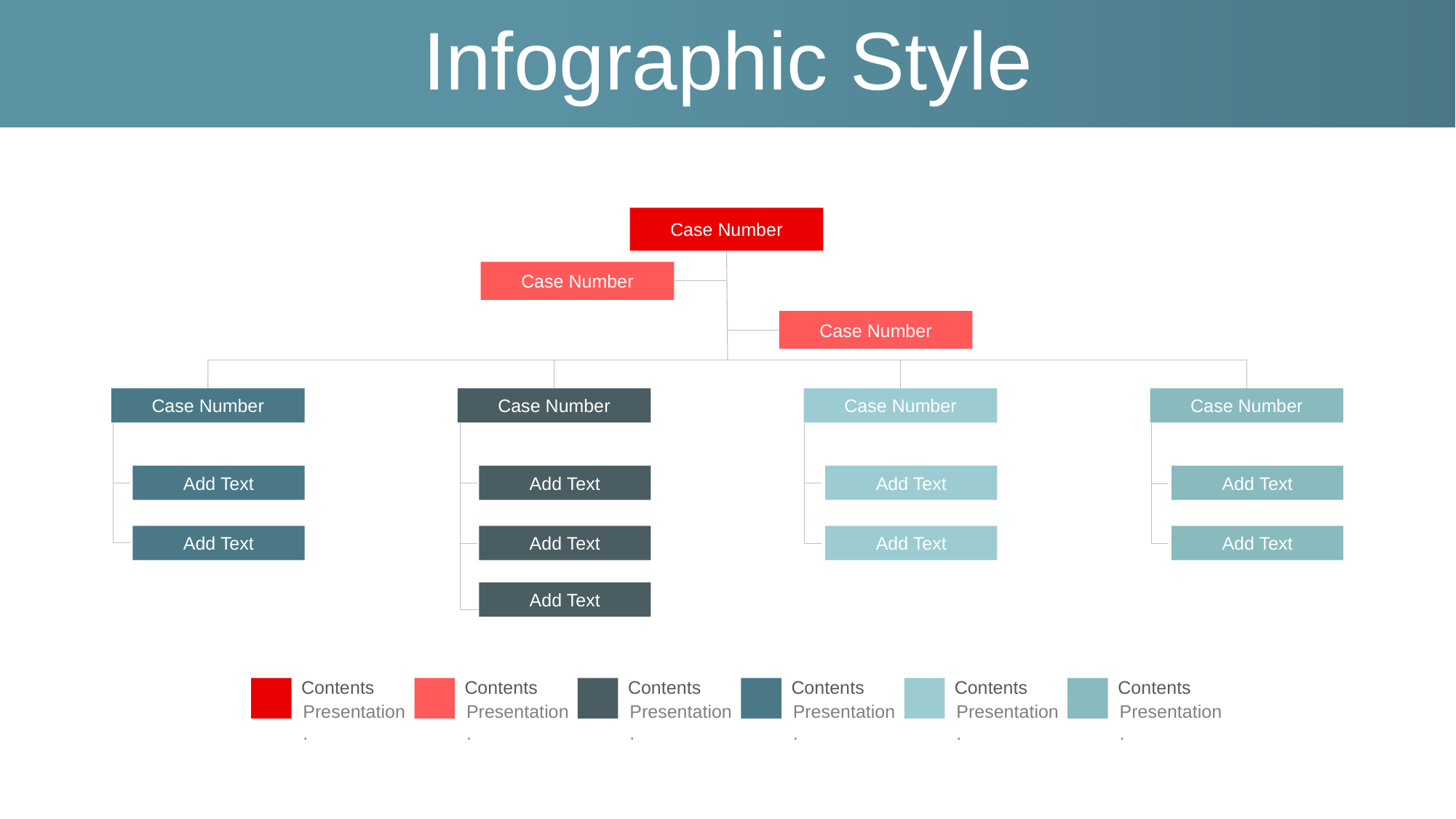

Infographic Style
Case Number
Case Number
Case Number
Case Number
Case Number
Case Number
Case Number
Add Text
Add Text
Add Text
Add Text
Add Text
Add Text
Add Text
Add Text
Add Text
Contents

Presentation.
Contents

Presentation.
Contents

Presentation.
Contents

Presentation.
Contents

Presentation.
Contents

Presentation.